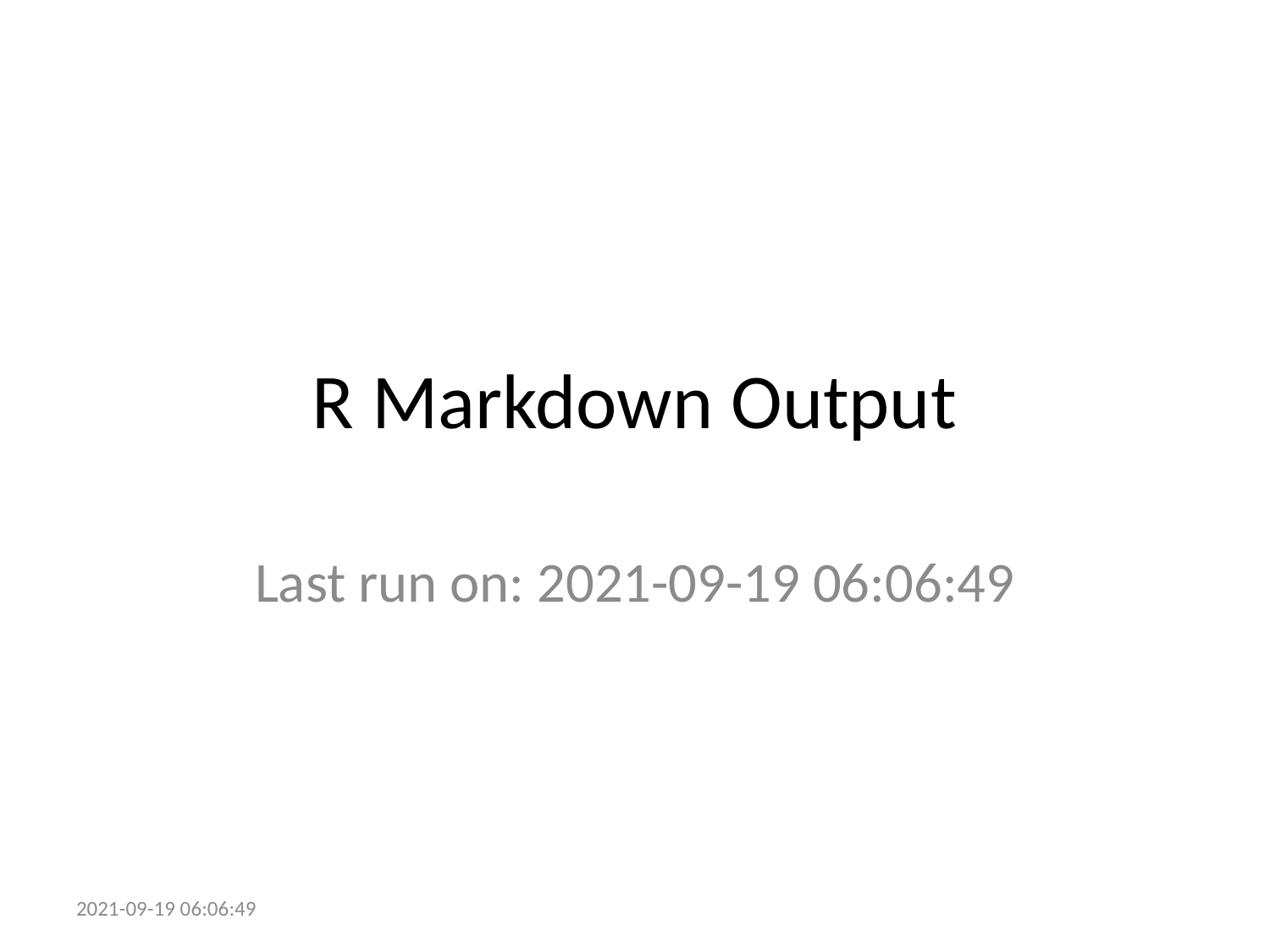

# R Markdown Output
Last run on: 2021-09-19 06:06:49
2021-09-19 06:06:49